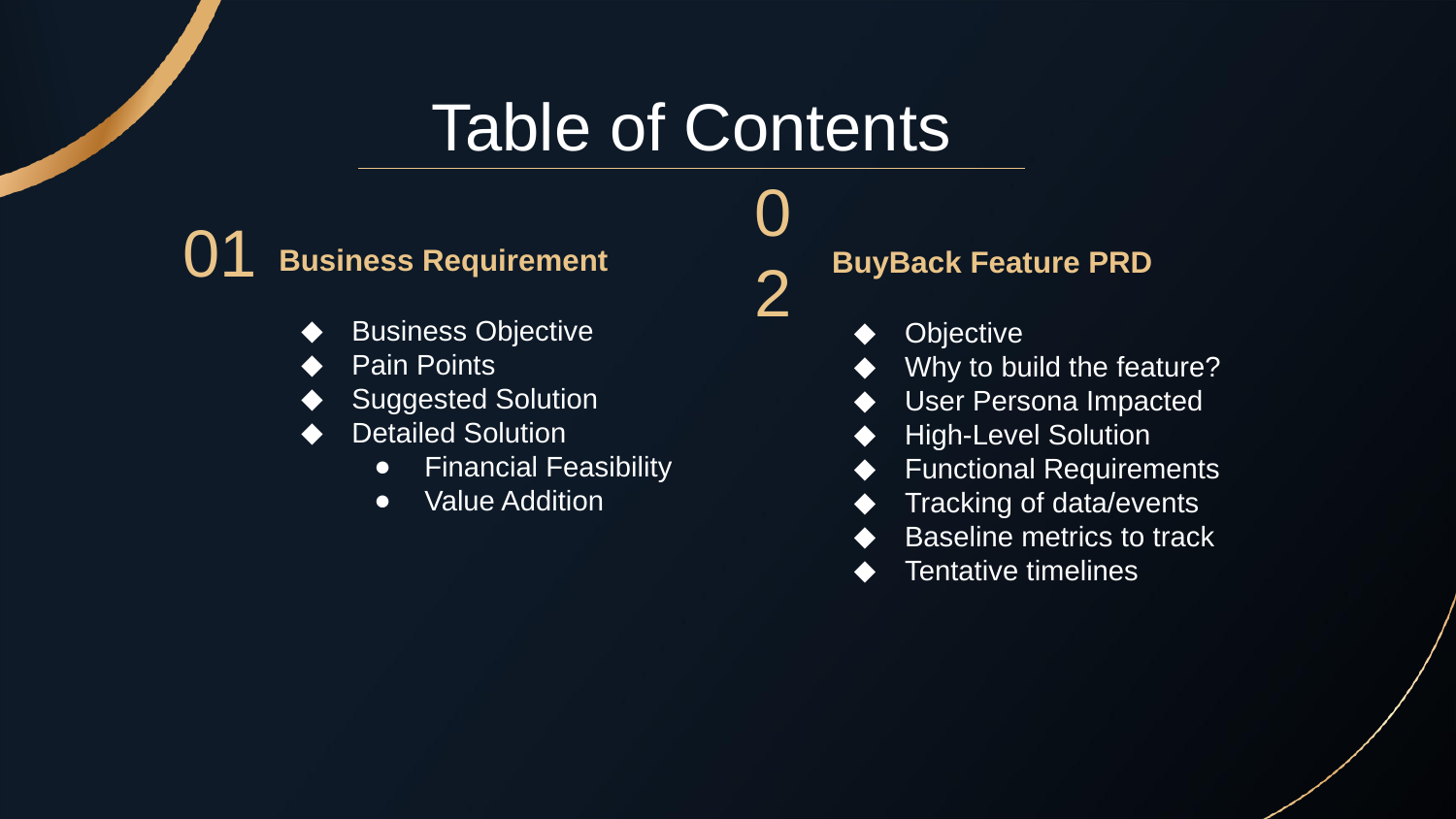

# Table of Contents
01
02
Business Requirement

Business Objective
Pain Points
Suggested Solution
Detailed Solution
Financial Feasibility
Value Addition
BuyBack Feature PRD

Objective
Why to build the feature?
User Persona Impacted
High-Level Solution
Functional Requirements
Tracking of data/events
Baseline metrics to track
Tentative timelines